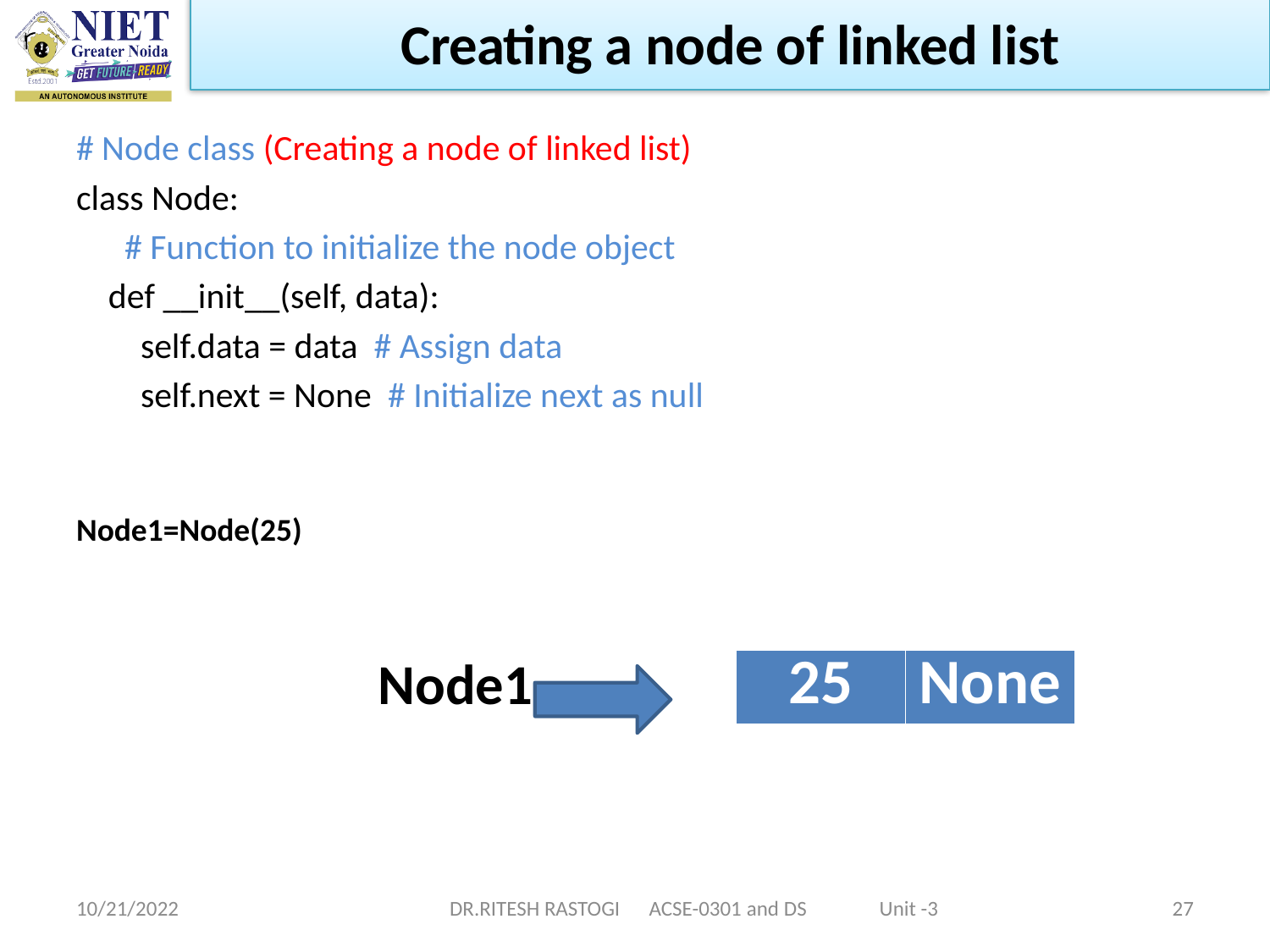

Creating a node of linked list
# Node class (Creating a node of linked list)
class Node:
      # Function to initialize the node object
    def __init__(self, data):
        self.data = data  # Assign data
        self.next = None  # Initialize next as null

Node1=Node(25)

			Node1
| 25 | None |
| --- | --- |

10/21/2022
DR.RITESH RASTOGI      ACSE-0301 and DS               Unit -3
27